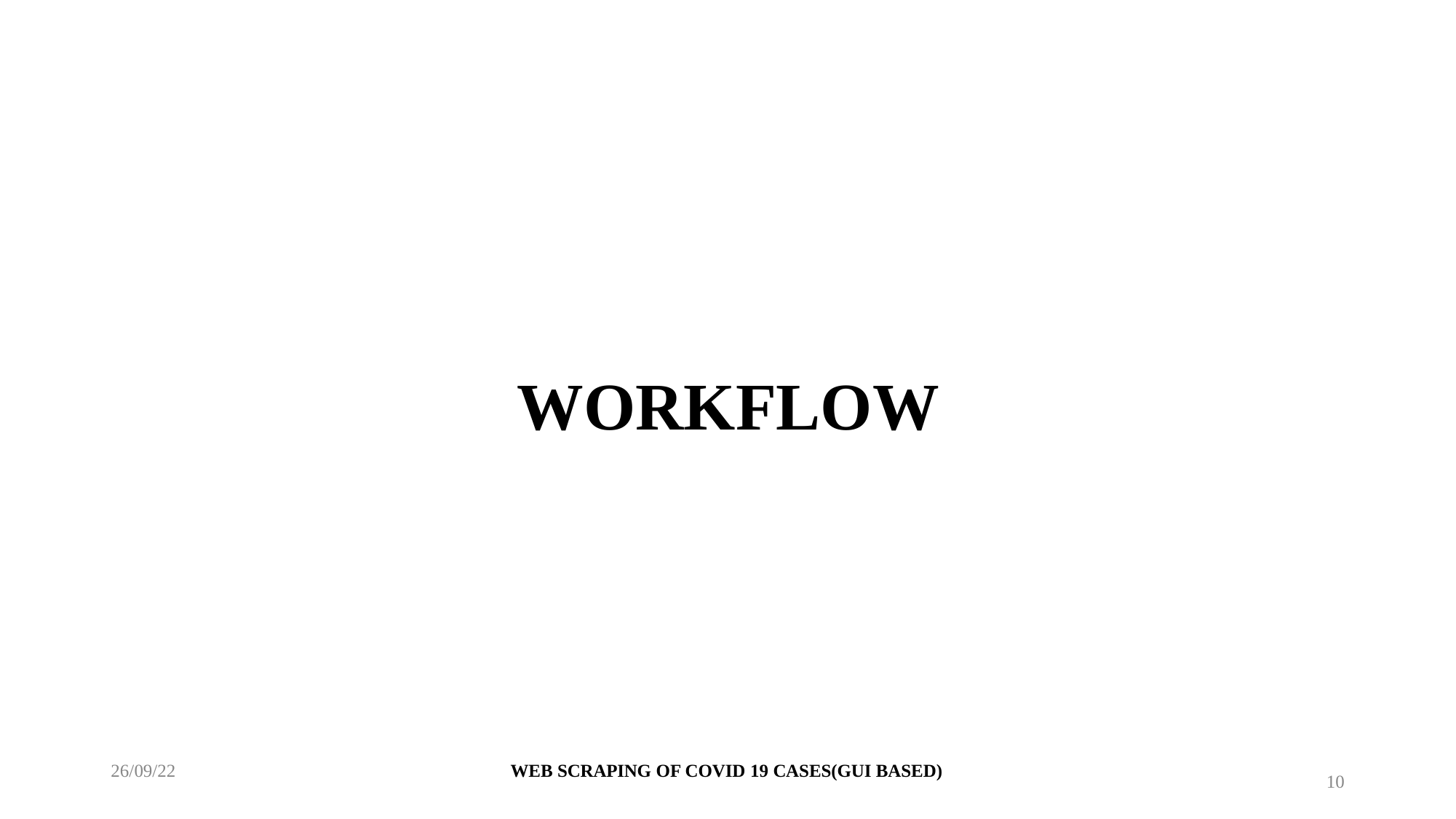

# WORKFLOW
26/09/22
WEB SCRAPING OF COVID 19 CASES(GUI BASED)
10